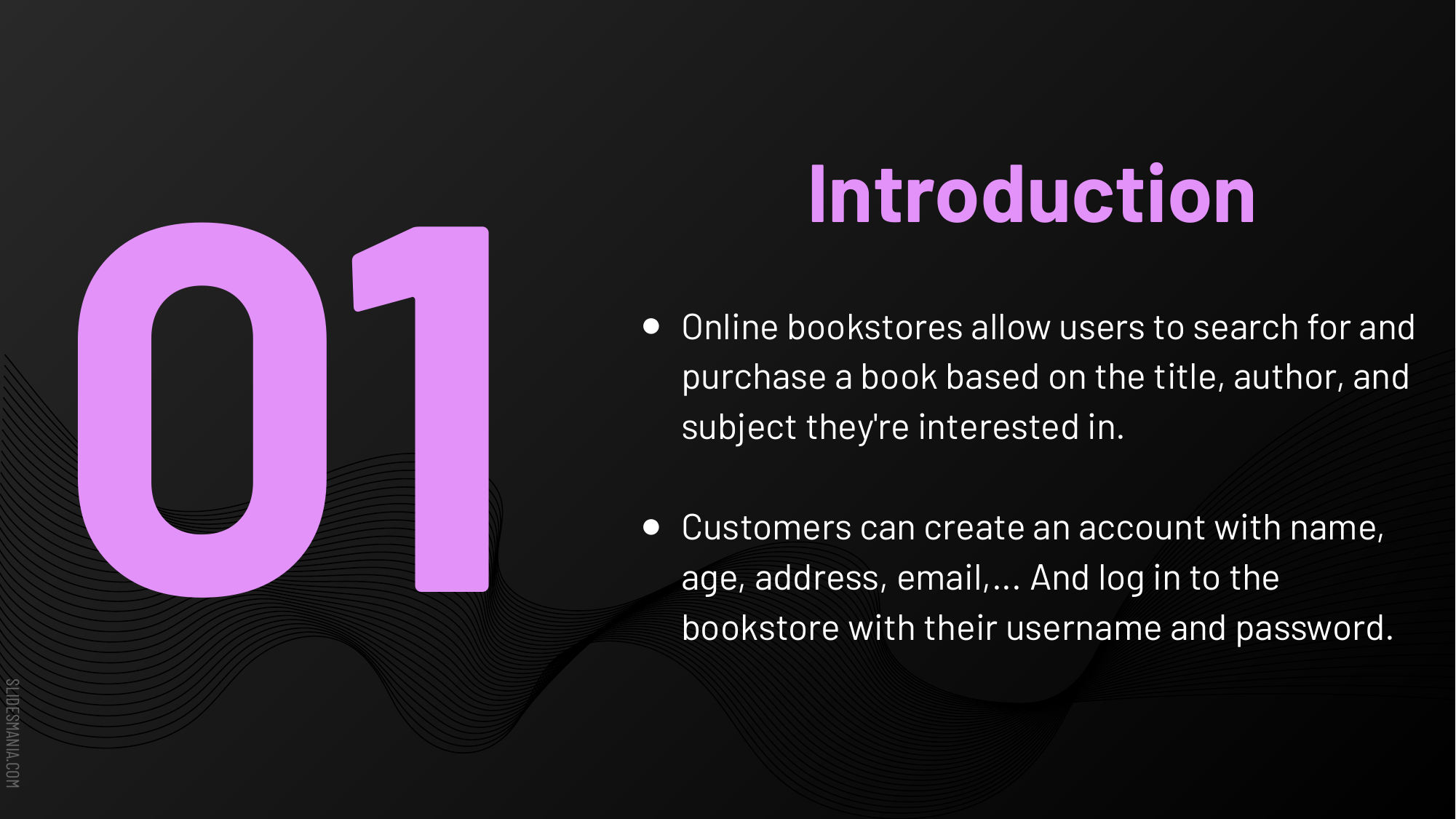

0
1
Introduction
Online bookstores allow users to search for and purchase a book based on the title, author, and subject they're interested in.

Customers can create an account with name, age, address, email,... And log in to the bookstore with their username and password.